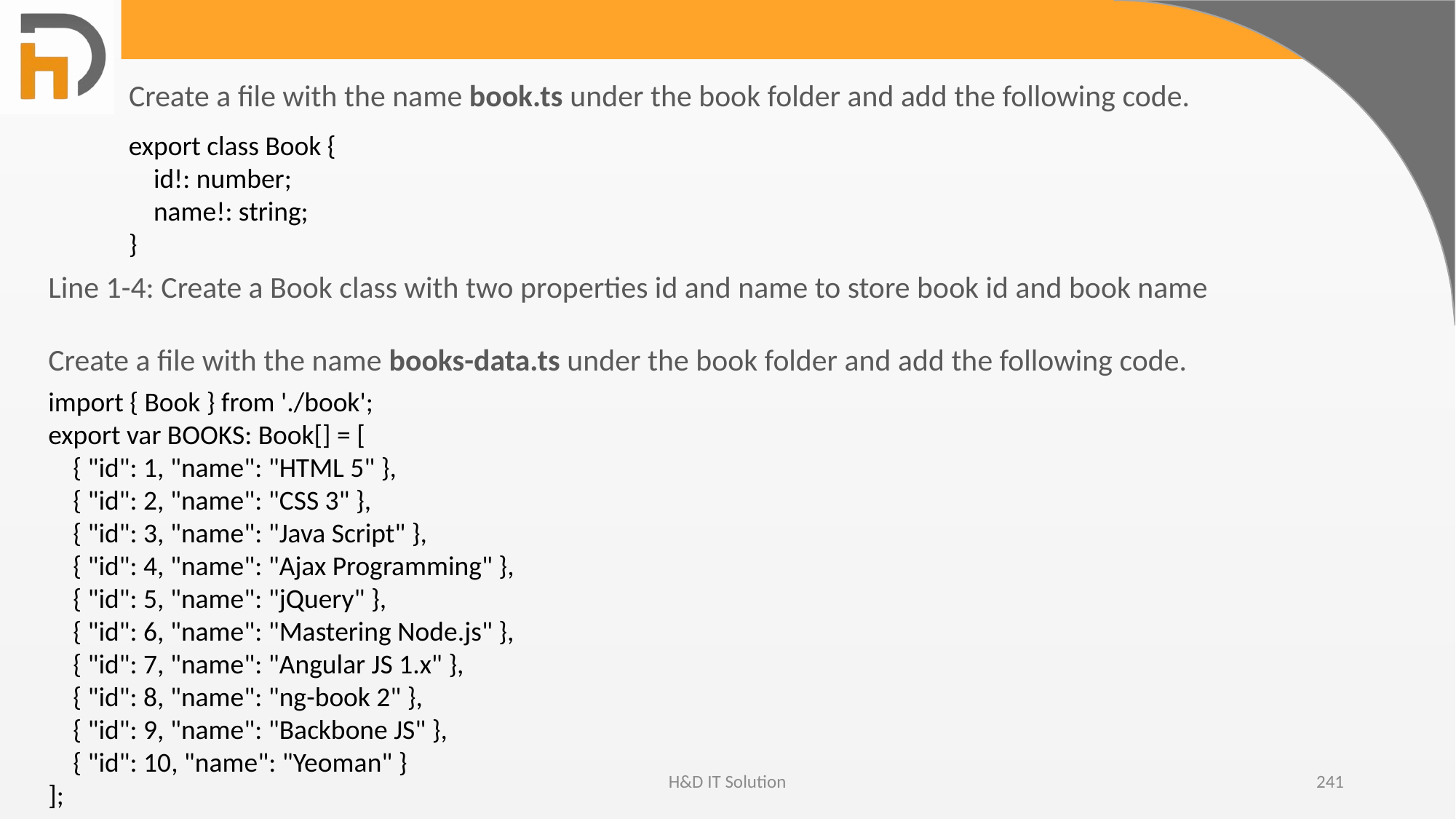

Create a file with the name book.ts under the book folder and add the following code.
export class Book {
    id!: number;
    name!: string;
}
Line 1-4: Create a Book class with two properties id and name to store book id and book name

Create a file with the name books-data.ts under the book folder and add the following code.
import { Book } from './book';
export var BOOKS: Book[] = [
    { "id": 1, "name": "HTML 5" },
    { "id": 2, "name": "CSS 3" },
    { "id": 3, "name": "Java Script" },
    { "id": 4, "name": "Ajax Programming" },
    { "id": 5, "name": "jQuery" },
    { "id": 6, "name": "Mastering Node.js" },
    { "id": 7, "name": "Angular JS 1.x" },
    { "id": 8, "name": "ng-book 2" },
    { "id": 9, "name": "Backbone JS" },
    { "id": 10, "name": "Yeoman" }
];
H&D IT Solution
241